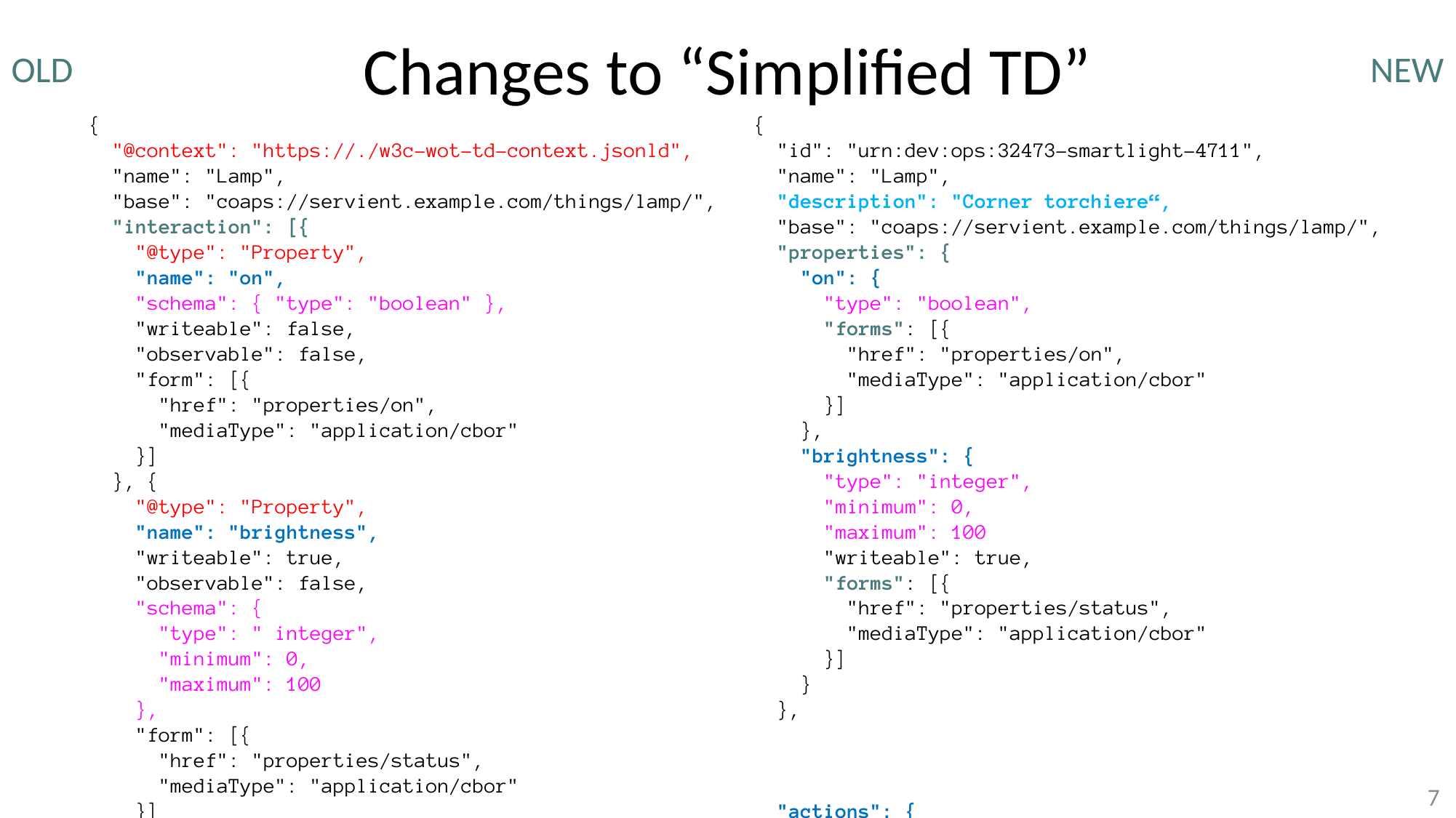

# Changes to “Simplified TD”
OLD
 NEW
{
  "@context": "https://./w3c-wot-td-context.jsonld",
  "name": "Lamp",
  "base": "coaps://servient.example.com/things/lamp/",
  "interaction": [{
    "@type": "Property",
    "name": "on",
    "schema": { "type": "boolean" },
    "writeable": false,
    "observable": false,
    "form": [{
      "href": "properties/on",
      "mediaType": "application/cbor"
    }]
  }, {
    "@type": "Property",
    "name": "brightness",
    "writeable": true,
    "observable": false,
    "schema": {
      "type": " integer",
      "minimum": 0,
      "maximum": 100
    },
    "form": [{
      "href": "properties/status",
      "mediaType": "application/cbor"
    }]
  }, {
    "@type": "Action",
    "name": "fade",
    "inputSchema": {
      "type": "object",
      "fields": [{
        "name": "from",
        "schema": {
          "type": "integer",
          "minimum": 0,
          "maximum": 100
        }
      }, {
        "name": "to",
        "schema": {
          "type": "integer",
          "minimum": 0,
          "maximum": 100
        }
      }, {
        "name": "duration",
        "schema": { "type": "number" }
      }]
    },
    "forms": [{ "href": "/things/lamp/actions/fade" }]
  }, {
    "@type": "Event",
    "name": "overheated",
    "schema": {
      "type": "object",
      "fields": [{
        "name": "temperature",
        "schema": { "type": "number" }
      }]
    },
    "forms": [{ "href": "/things/lamp/events/overheated" }]
  }],
  "links": [{
    "href": "https://servient.example.com/things/motion-detector",
    "rel": "controlledBy",
    "mediaType": "application/td"
  }]
}
{
  "id": "urn:dev:ops:32473-smartlight-4711",
  "name": "Lamp",
  "description": "Corner torchiere“,
  "base": "coaps://servient.example.com/things/lamp/",
  "properties": {
    "on": {
      "type": "boolean",
      "forms": [{
        "href": "properties/on",
        "mediaType": "application/cbor"
      }]
    },
    "brightness": {
      "type": "integer",
      "minimum": 0,
      "maximum": 100
      "writeable": true,
      "forms": [{
        "href": "properties/status",
        "mediaType": "application/cbor"
      }]
    }
  },

  "actions": {
    "fade": {
      "input": {
        "type": "object",
        "properties": {
          "from": {
            "type": "integer",
            "minimum": 0,
            "maximum": 100
          },
          "to": {
            "type": "integer",
            "minimum": 0,
            "maximum": 100
          },
          "duration": { "type": "number" }
        }
      },
      "forms": [{
        "href": "/things/lamp/actions/fade",
        /* encType would be for the request body
           opposed to mediaType, which is for target
           FIXME: can have both meanings based on context (links/forms)? */
        "encType": "application/json",
        "mediaType": "application/json"
      }]
    }
  },
  "events": {
    "overheated": {
      "type": "object",
      "properties": {
        "temperature": { "type": "number" }
      },
      "forms": [{
        "href": "/things/lamp/events/overheated",
        /* needed, alternative: register URI schemes "http+sse", "http+lp", ... */
        "http:subProtocol": "http:EventSource",
        "mediaType": "application/json"
      }]
    }
  },
  "links": [{
    "href": "https://servient.example.com/things/motion-detector",
    "rel": "controlledBy",
    "mediaType": "application/td"
  }]
}
7